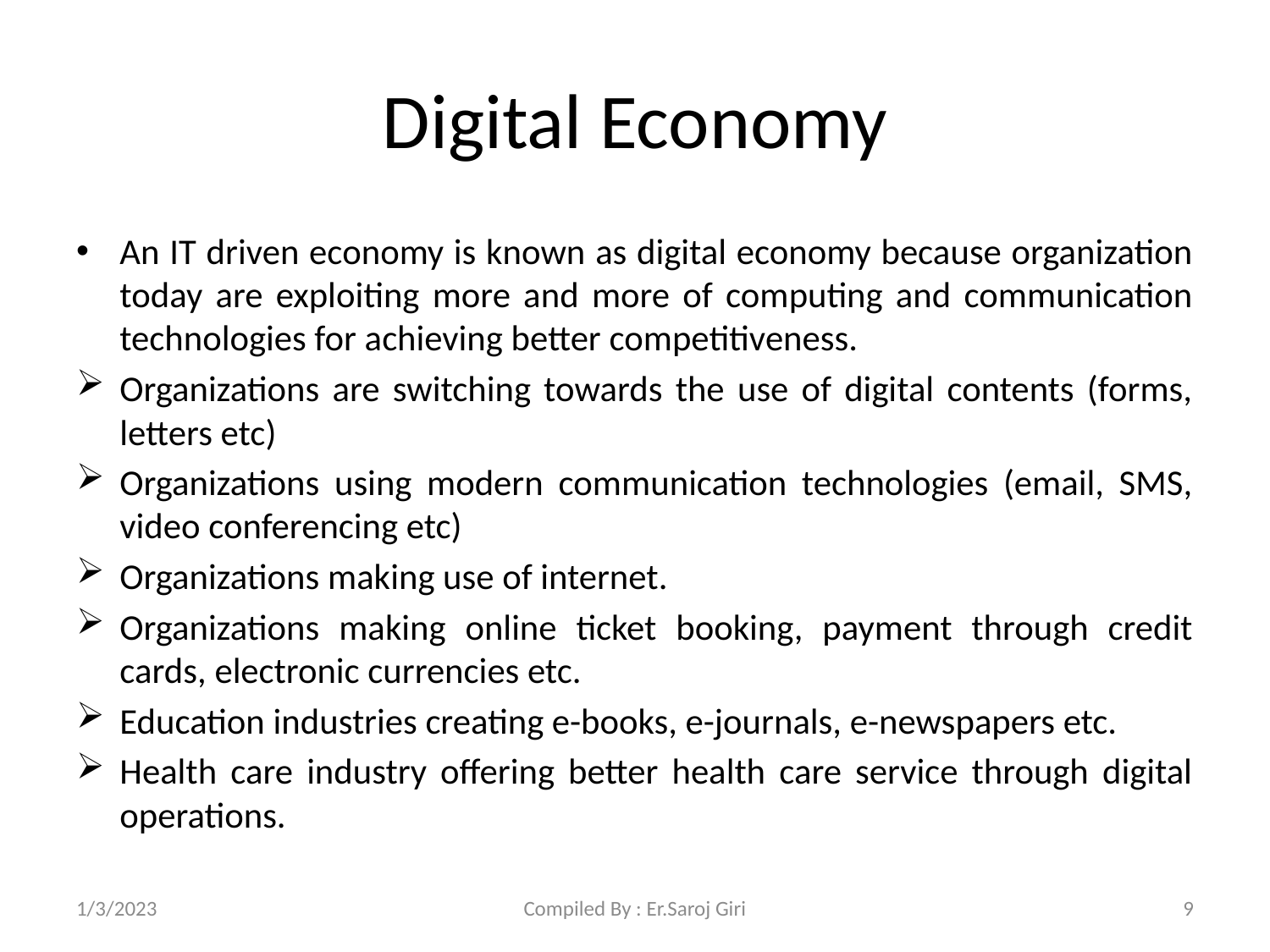

# Digital Economy
An IT driven economy is known as digital economy because organization today are exploiting more and more of computing and communication technologies for achieving better competitiveness.
Organizations are switching towards the use of digital contents (forms, letters etc)
Organizations using modern communication technologies (email, SMS, video conferencing etc)
Organizations making use of internet.
Organizations making online ticket booking, payment through credit cards, electronic currencies etc.
Education industries creating e-books, e-journals, e-newspapers etc.
Health care industry offering better health care service through digital operations.
1/3/2023
Compiled By : Er.Saroj Giri
9